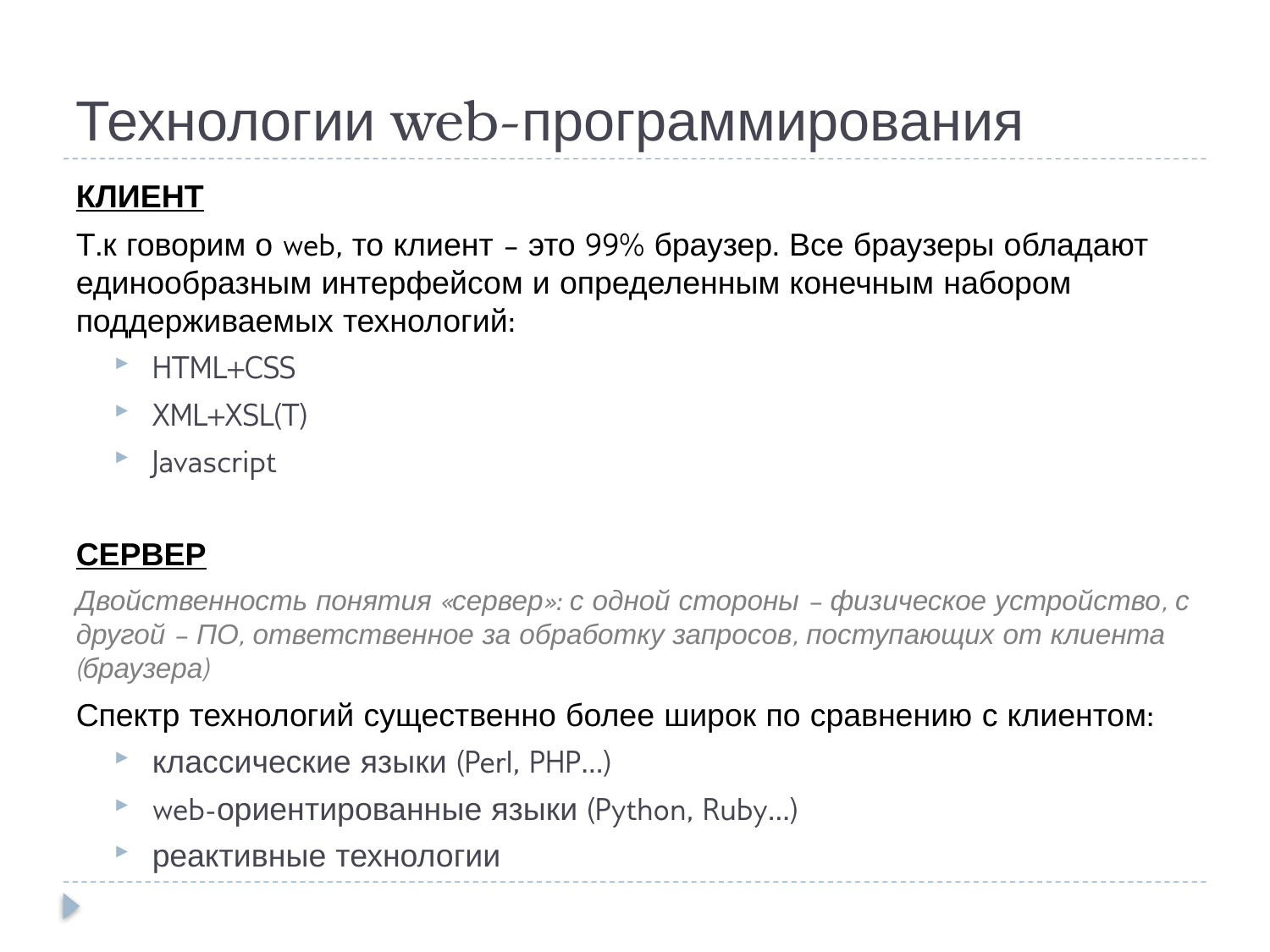

# Технологии web-программирования
КЛИЕНТ
Т.к говорим о web, то клиент – это 99% браузер. Все браузеры обладают единообразным интерфейсом и определенным конечным набором поддерживаемых технологий:
HTML+CSS
XML+XSL(T)
Javascript

СЕРВЕР
Двойственность понятия «сервер»: с одной стороны – физическое устройство, с другой – ПО, ответственное за обработку запросов, поступающих от клиента (браузера)
Спектр технологий существенно более широк по сравнению с клиентом:
классические языки (Perl, PHP…)
web-ориентированные языки (Python, Ruby…)
реактивные технологии